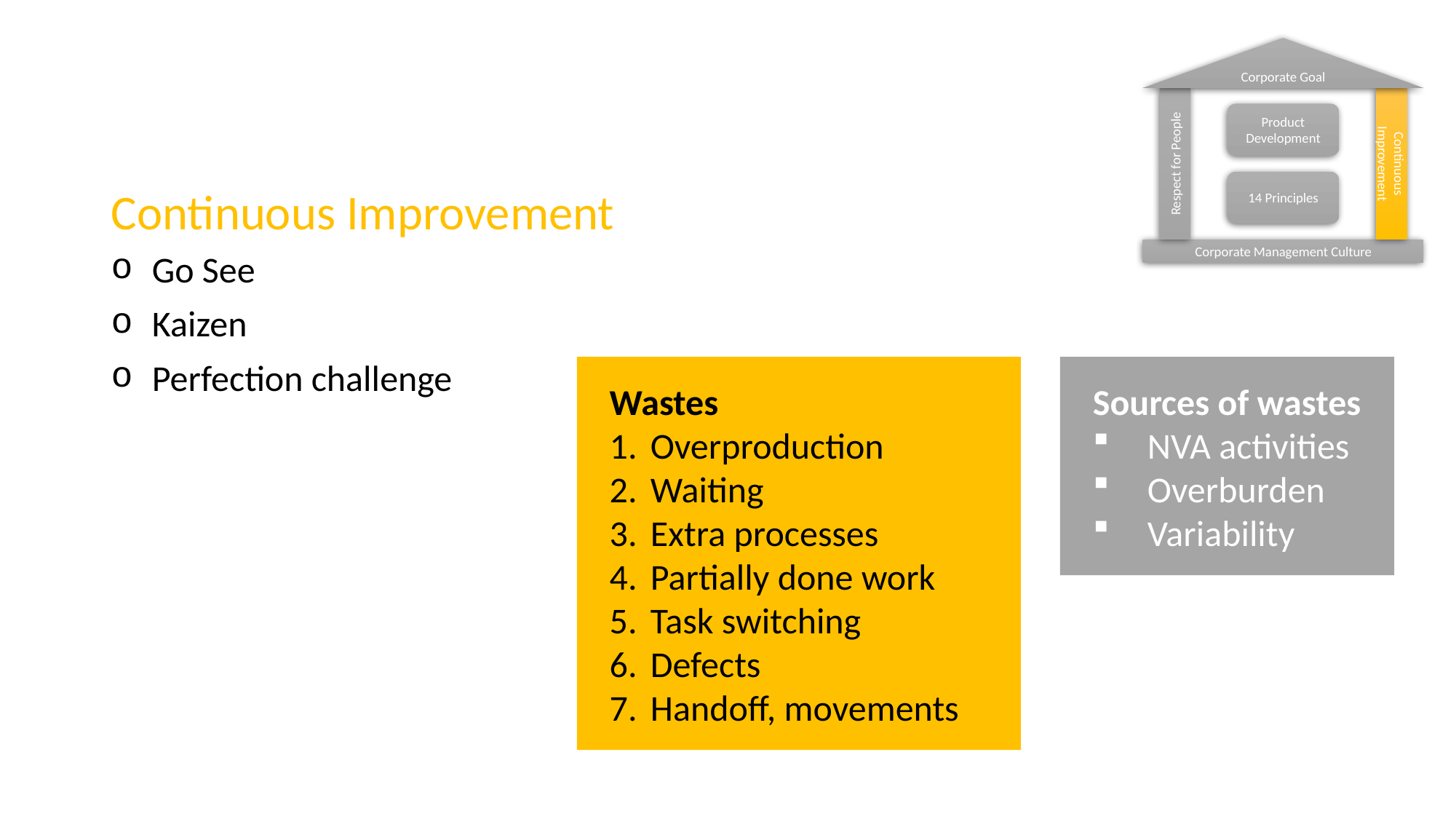

Corporate Goal
Respect for People
Continuous Improvement
Product Development
14 Principles
Corporate Management Culture
# Continuous Improvement
Go See
Kaizen
Perfection challenge
Wastes
Overproduction
Waiting
Extra processes
Partially done work
Task switching
Defects
Handoff, movements
Sources of wastes
NVA activities
Overburden
Variability